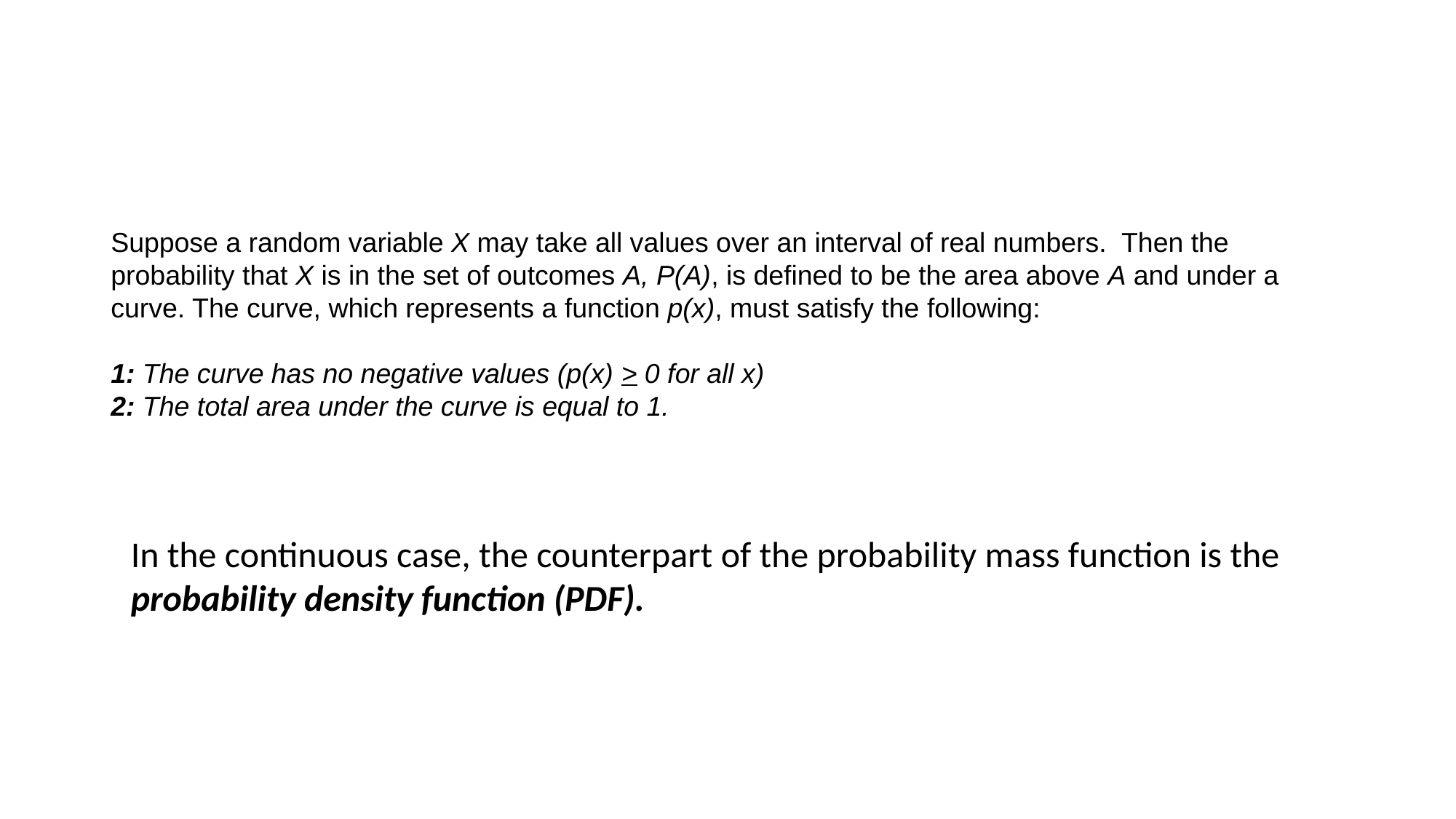

#
Suppose a random variable X may take all values over an interval of real numbers.  Then the probability that X is in the set of outcomes A, P(A), is defined to be the area above A and under a curve. The curve, which represents a function p(x), must satisfy the following:

1: The curve has no negative values (p(x) > 0 for all x)
2: The total area under the curve is equal to 1.

In the continuous case, the counterpart of the probability mass function is the probability density function (PDF).